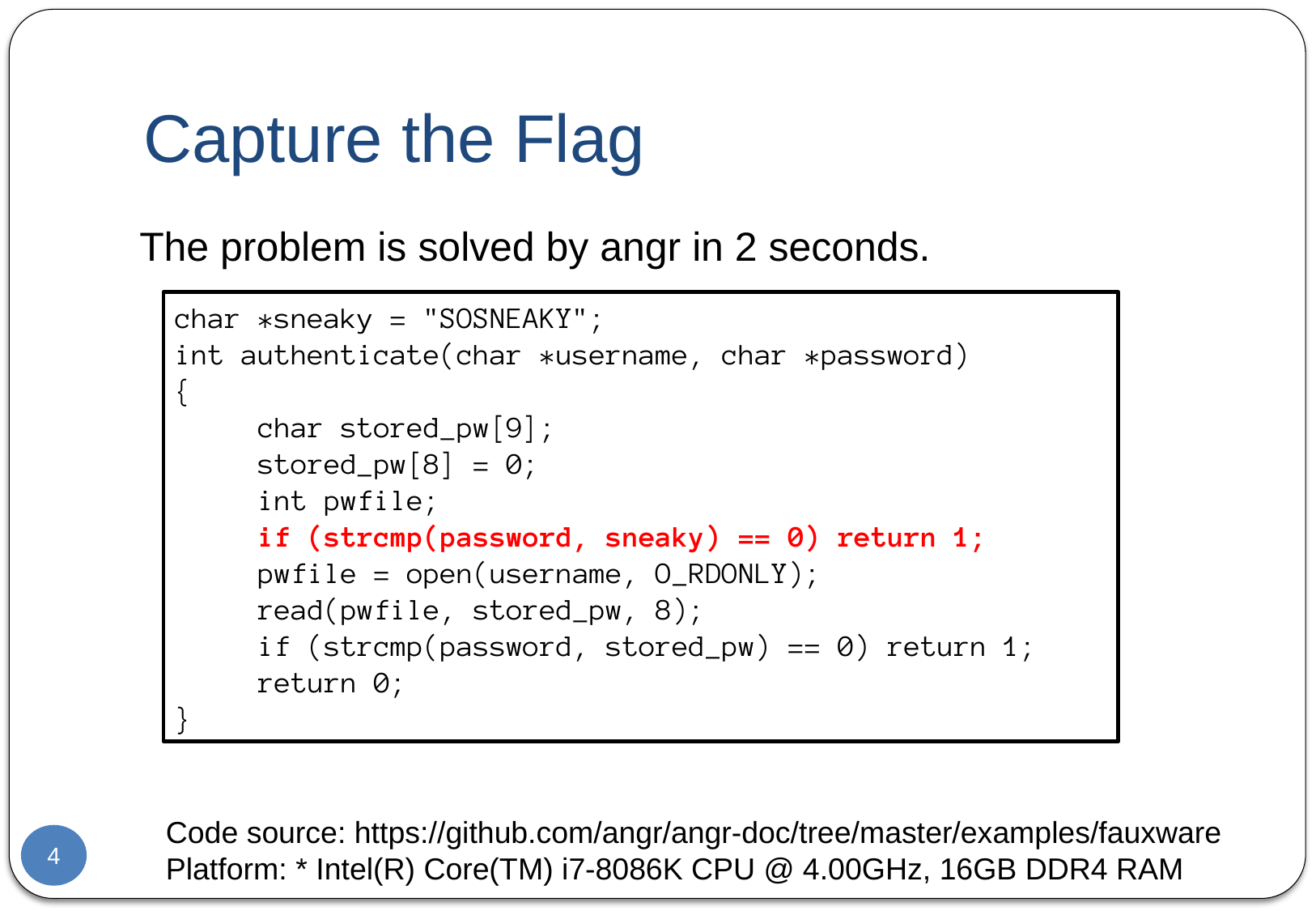

# Capture the Flag
The problem is solved by angr in 2 seconds.
char *sneaky = "SOSNEAKY";
int authenticate(char *username, char *password)
{
     char stored_pw[9];
     stored_pw[8] = 0;
     int pwfile;
     if (strcmp(password, sneaky) == 0) return 1;
     pwfile = open(username, O_RDONLY);
     read(pwfile, stored_pw, 8);
     if (strcmp(password, stored_pw) == 0) return 1;
     return 0;
}
Code source: https://github.com/angr/angr-doc/tree/master/examples/fauxware
Platform: * Intel(R) Core(TM) i7-8086K CPU @ 4.00GHz, 16GB DDR4 RAM
4